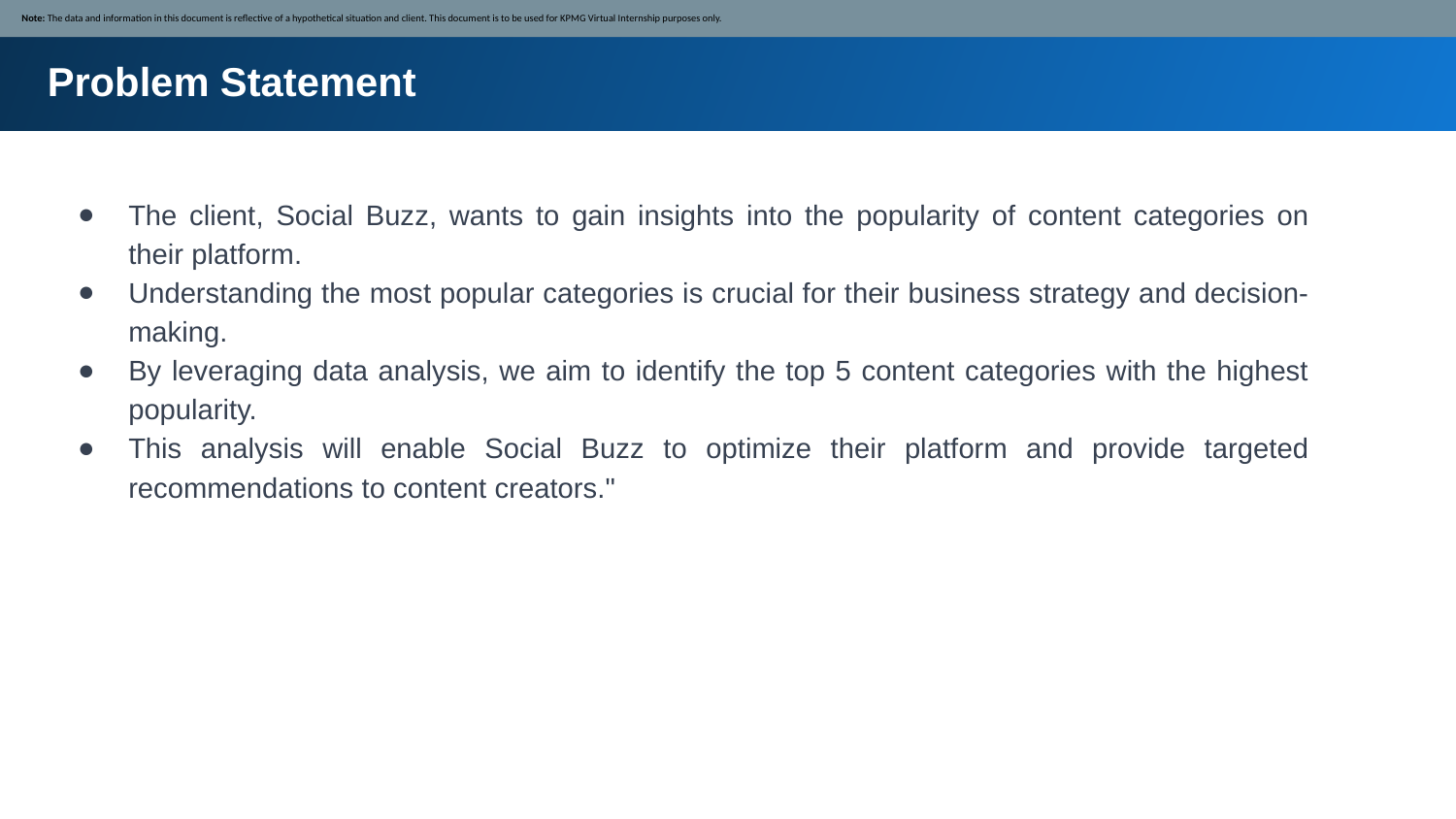

Note: The data and information in this document is reflective of a hypothetical situation and client. This document is to be used for KPMG Virtual Internship purposes only.
Problem Statement
The client, Social Buzz, wants to gain insights into the popularity of content categories on their platform.
Understanding the most popular categories is crucial for their business strategy and decision-making.
By leveraging data analysis, we aim to identify the top 5 content categories with the highest popularity.
This analysis will enable Social Buzz to optimize their platform and provide targeted recommendations to content creators."